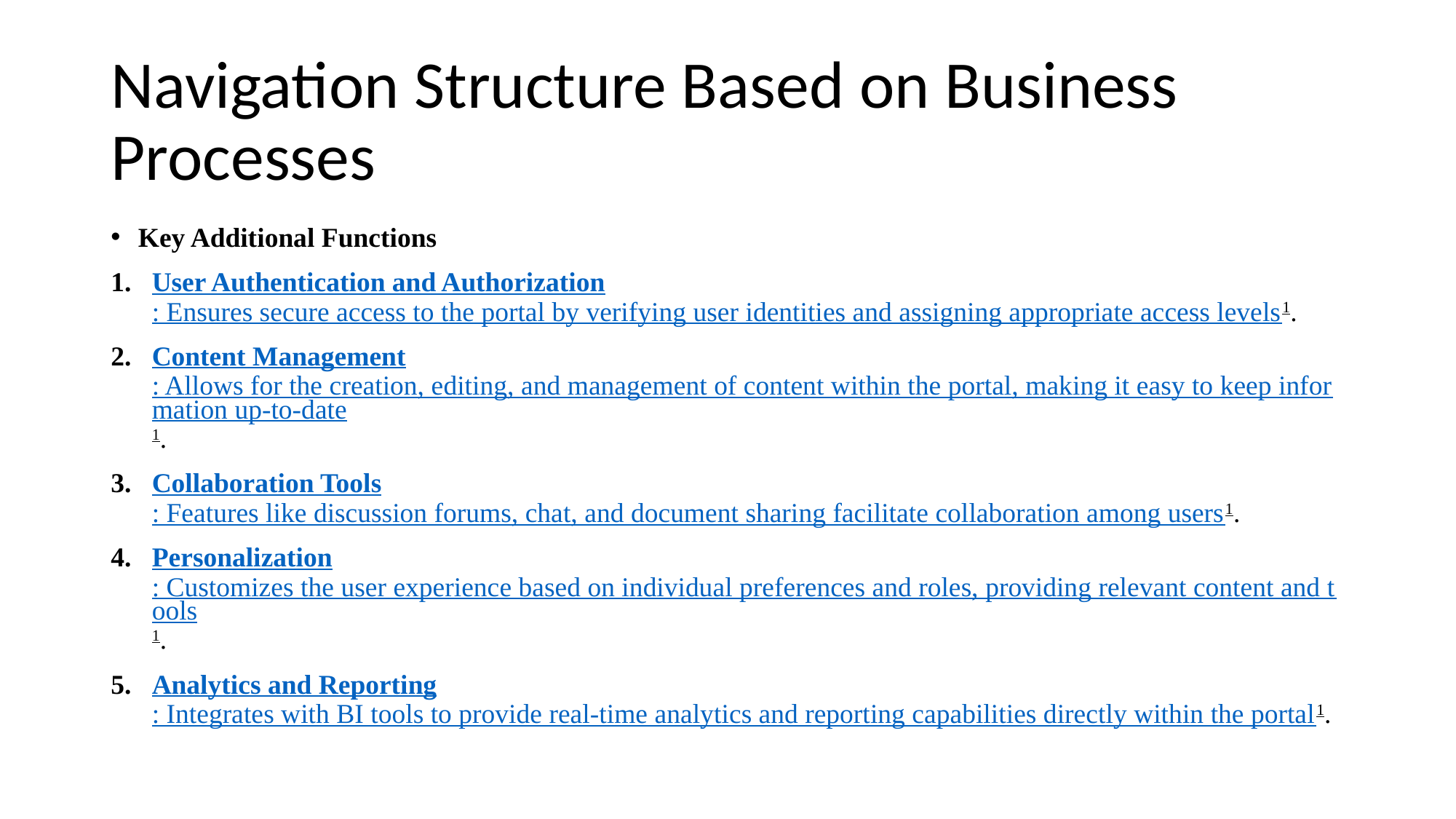

# Navigation Structure Based on Business Processes
Key Additional Functions
User Authentication and Authorization: Ensures secure access to the portal by verifying user identities and assigning appropriate access levels1.
Content Management: Allows for the creation, editing, and management of content within the portal, making it easy to keep information up-to-date1.
Collaboration Tools: Features like discussion forums, chat, and document sharing facilitate collaboration among users1.
Personalization: Customizes the user experience based on individual preferences and roles, providing relevant content and tools1.
Analytics and Reporting: Integrates with BI tools to provide real-time analytics and reporting capabilities directly within the portal1.